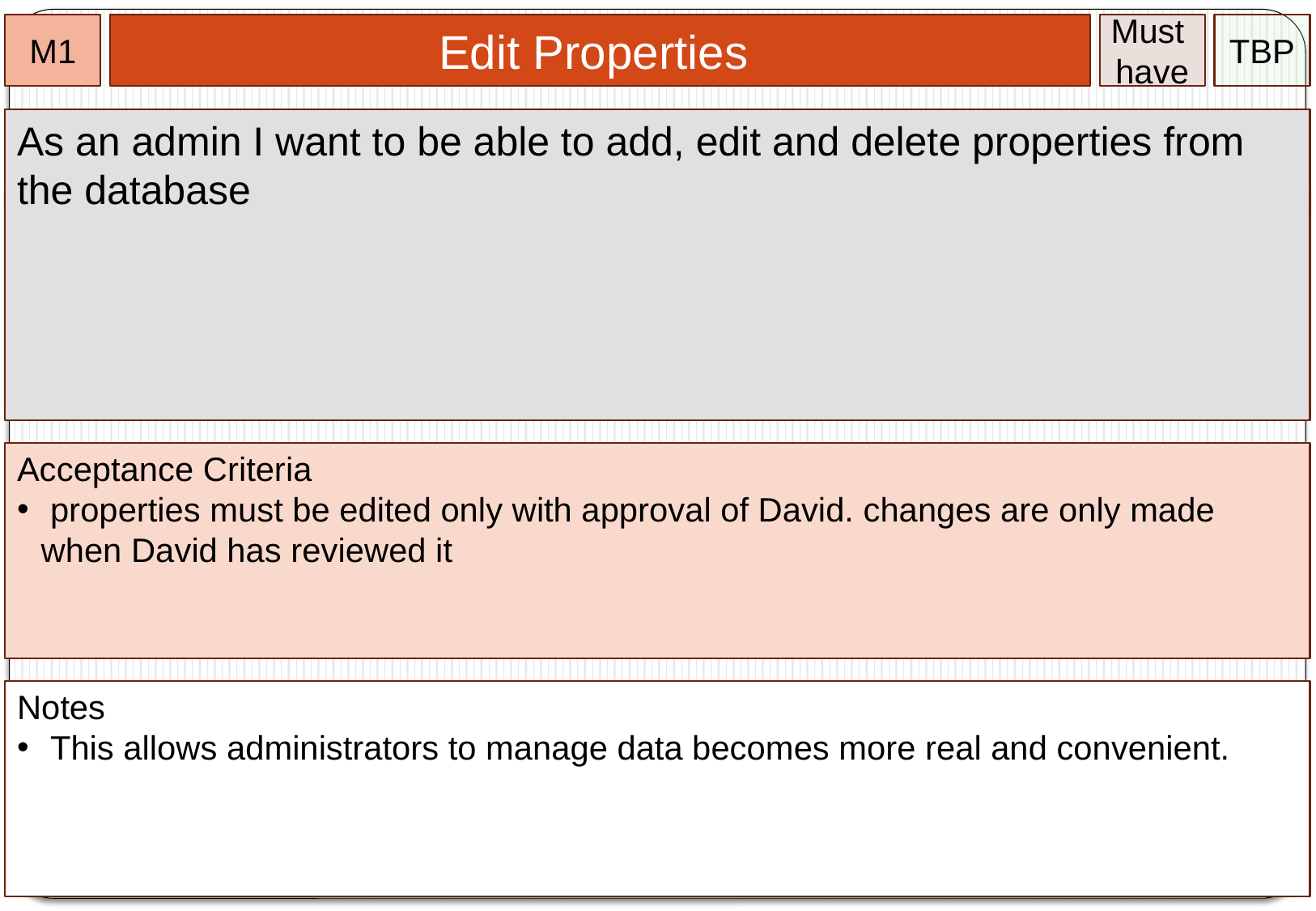

M1
Edit Properties
Must
have
TBP
As an admin I want to be able to add, edit and delete properties from the database
Acceptance Criteria
 properties must be edited only with approval of David. changes are only made when David has reviewed it
Notes
 This allows administrators to manage data becomes more real and convenient.